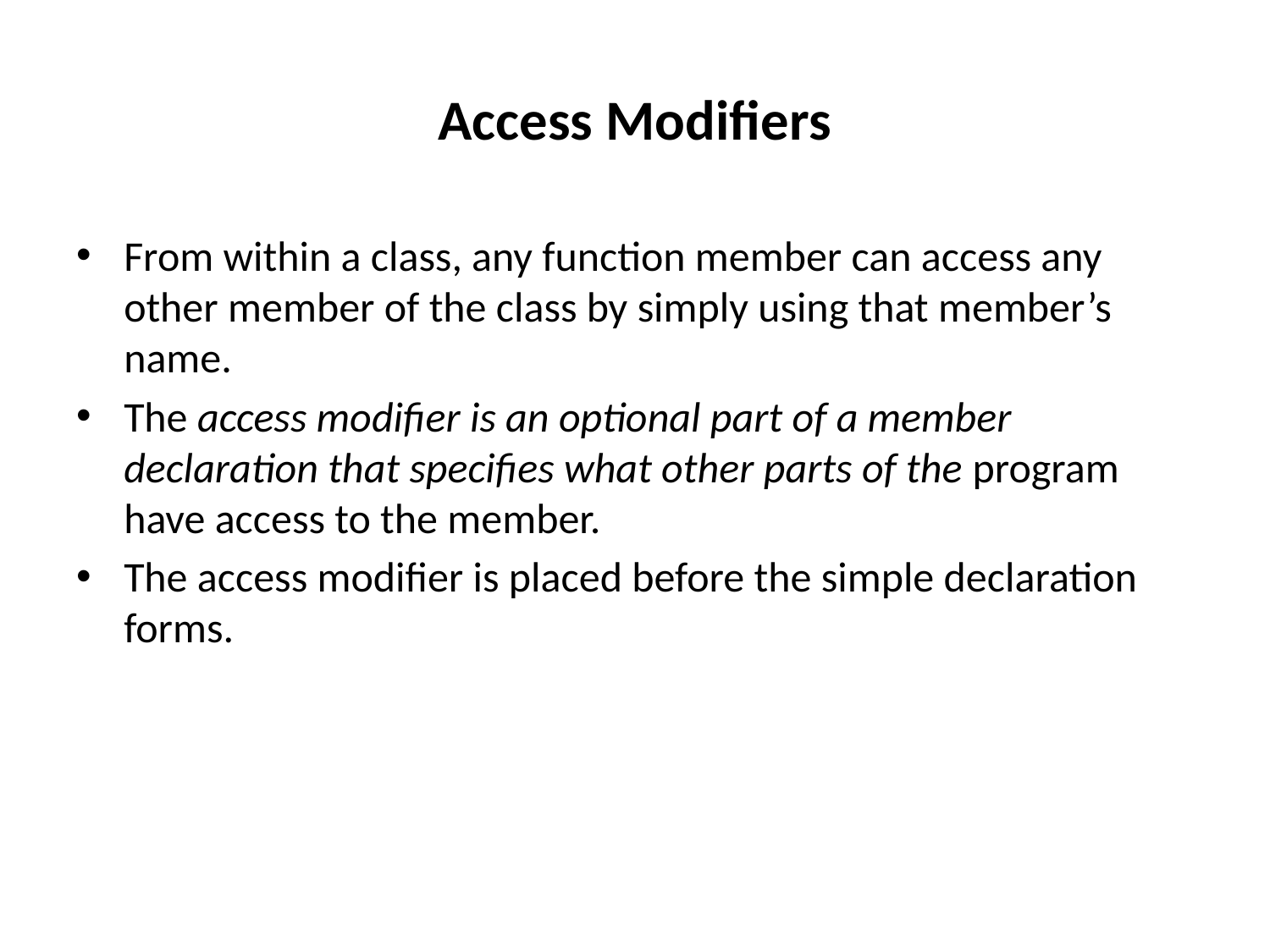

# Access Modifiers
From within a class, any function member can access any other member of the class by simply using that member’s name.
The access modifier is an optional part of a member declaration that specifies what other parts of the program have access to the member.
The access modifier is placed before the simple declaration forms.